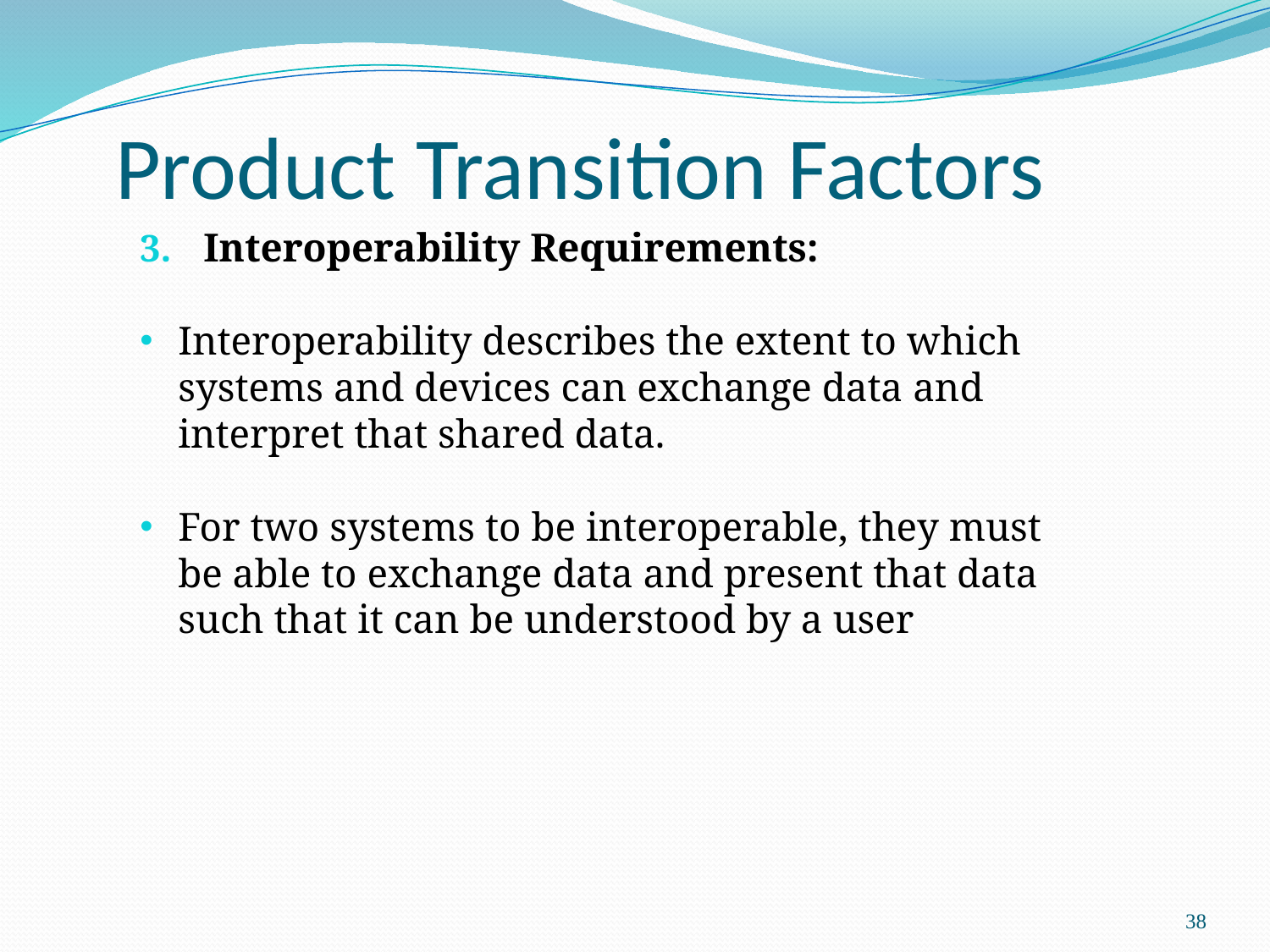

# Product Transition Factors
Interoperability Requirements:

Interoperability describes the extent to which systems and devices can exchange data and interpret that shared data.

For two systems to be interoperable, they must be able to exchange data and present that data such that it can be understood by a user
38